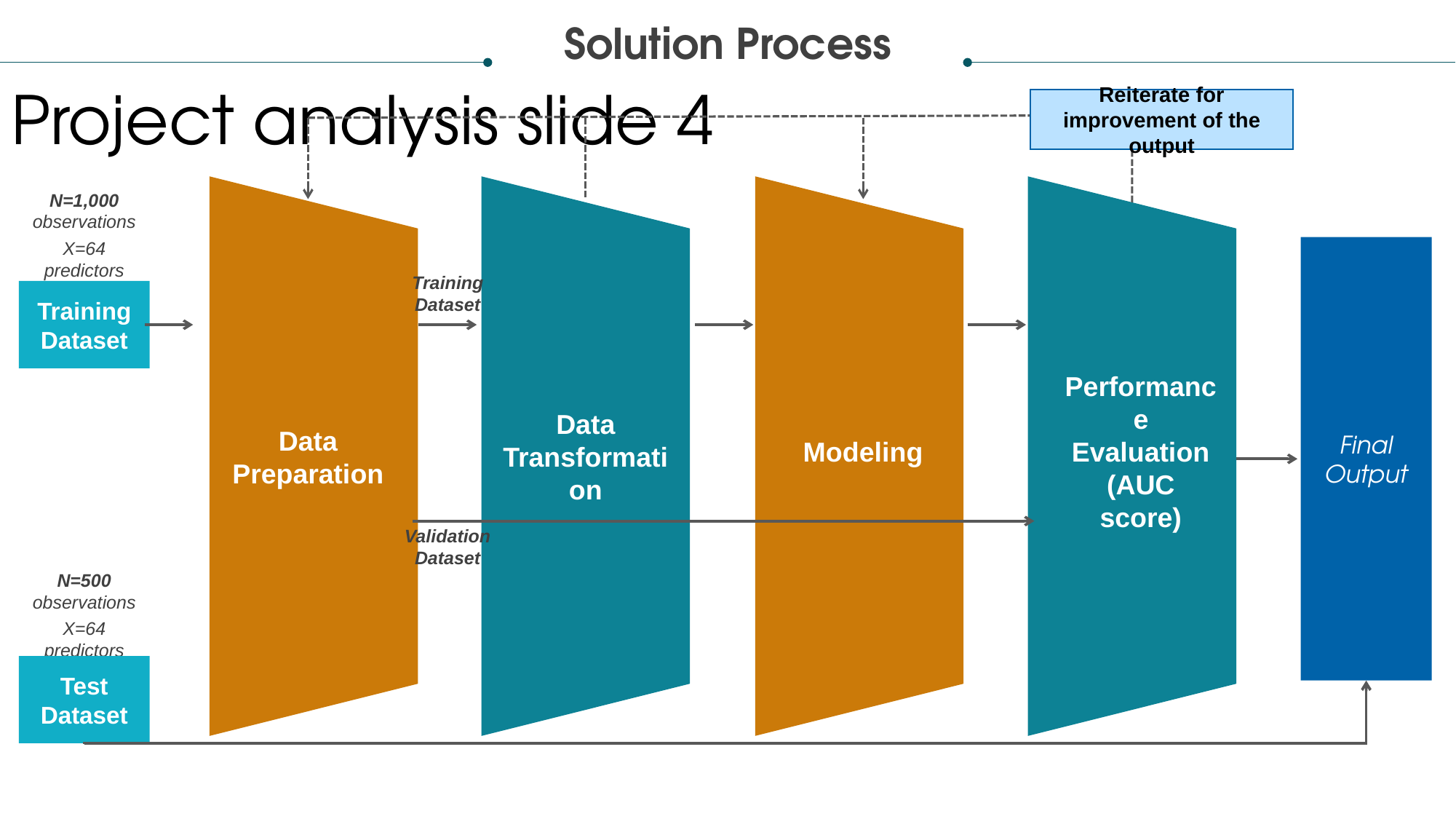

Solution Process
Project analysis slide 4
Reiterate for improvement of the output
N=1,000 observations
X=64 predictors
Final Output
Training Dataset
Training Dataset

Performance Evaluation
(AUC score)
Data Preparation
Data Transformation
Modeling
Validation Dataset
N=500 observations
X=64 predictors
Test Dataset